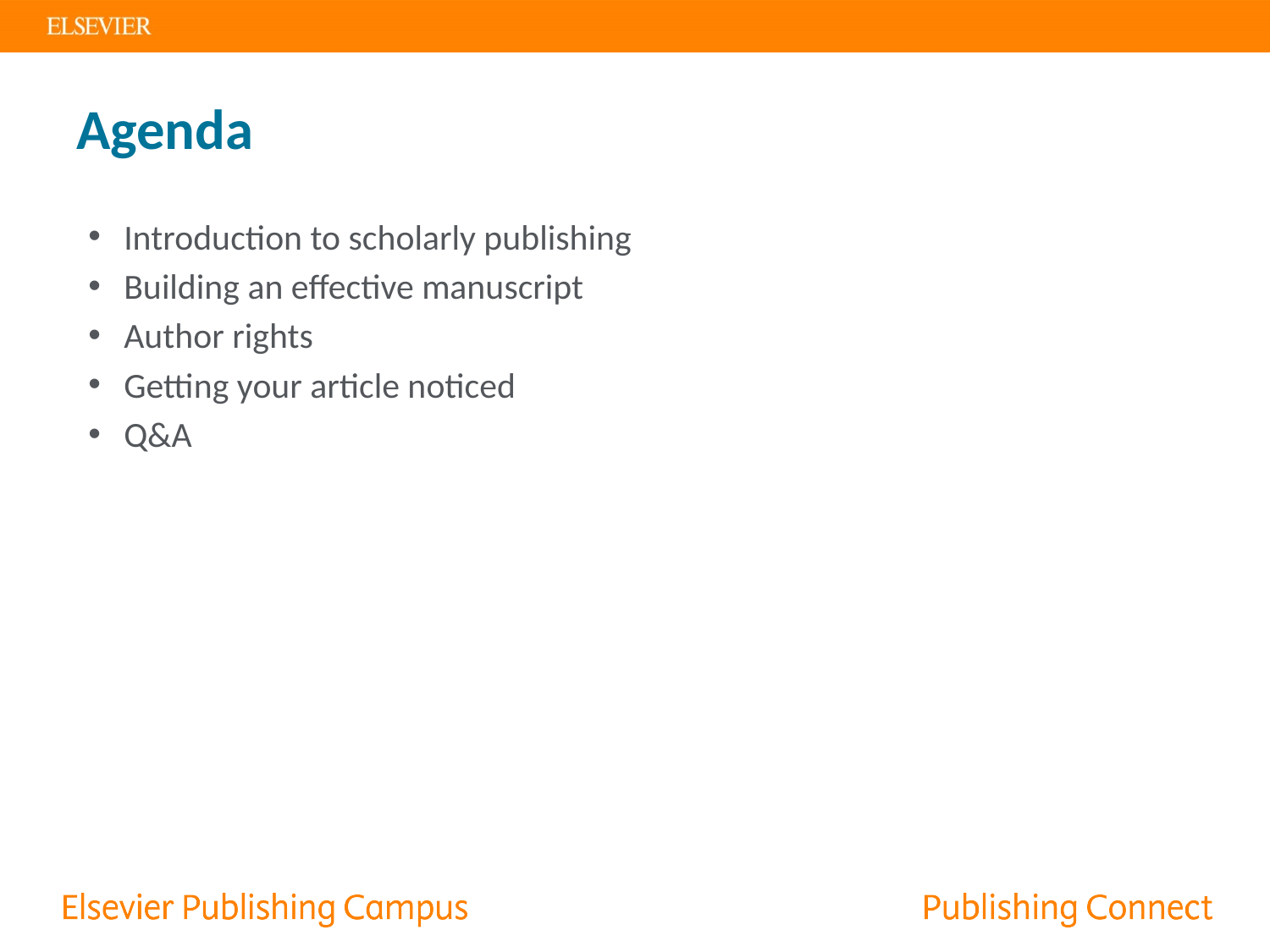

# Agenda
Introduction to scholarly publishing
Building an effective manuscript
Author rights
Getting your article noticed
Q&A